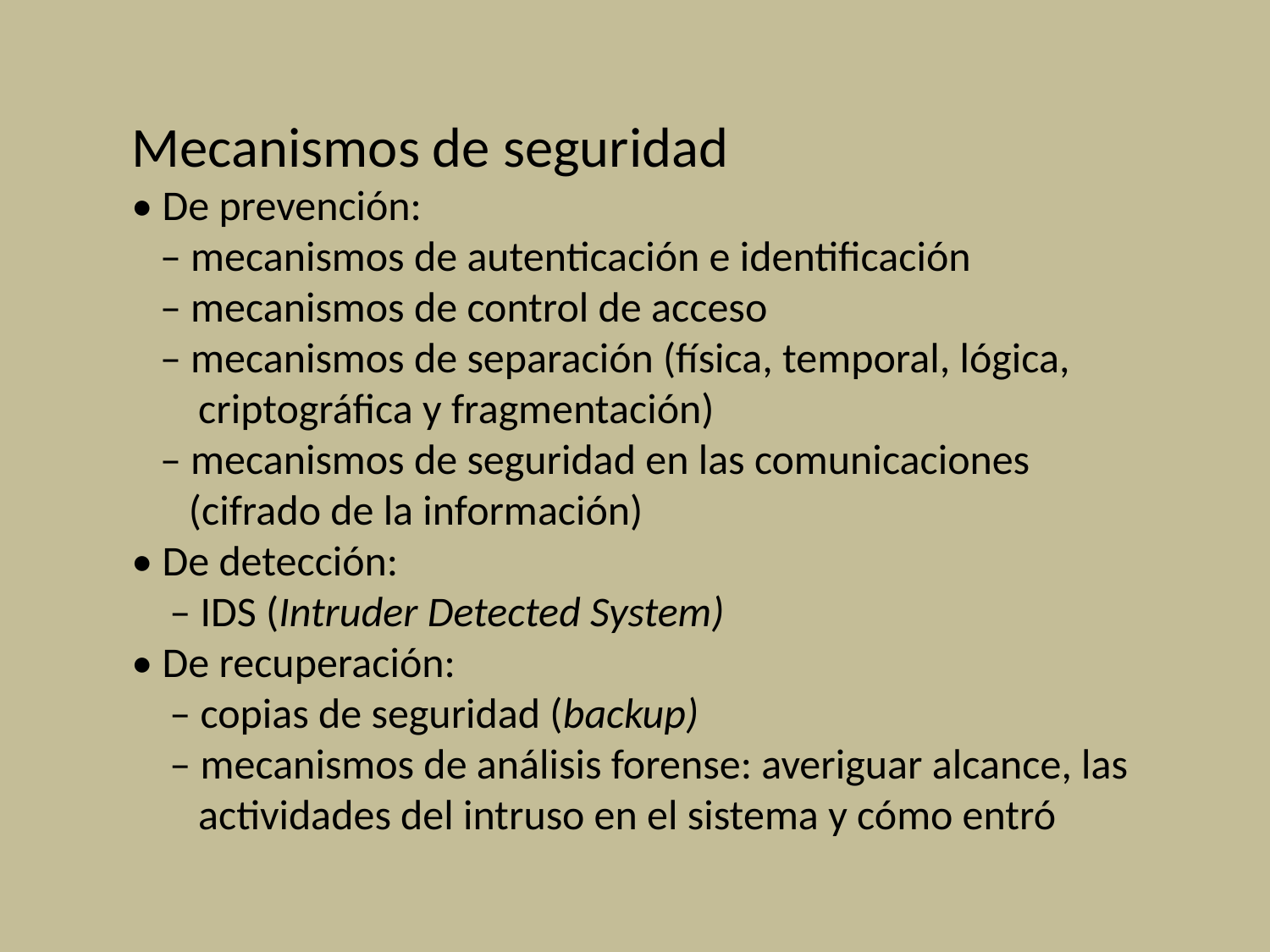

Mecanismos de seguridad
• De prevención:
   – mecanismos de autenticación e identificación
   – mecanismos de control de acceso
   – mecanismos de separación (física, temporal, lógica,
       criptográfica y fragmentación)
   – mecanismos de seguridad en las comunicaciones
      (cifrado de la información)
• De detección:
    – IDS (Intruder Detected System)
• De recuperación:
    – copias de seguridad (backup)
    – mecanismos de análisis forense: averiguar alcance, las
       actividades del intruso en el sistema y cómo entró